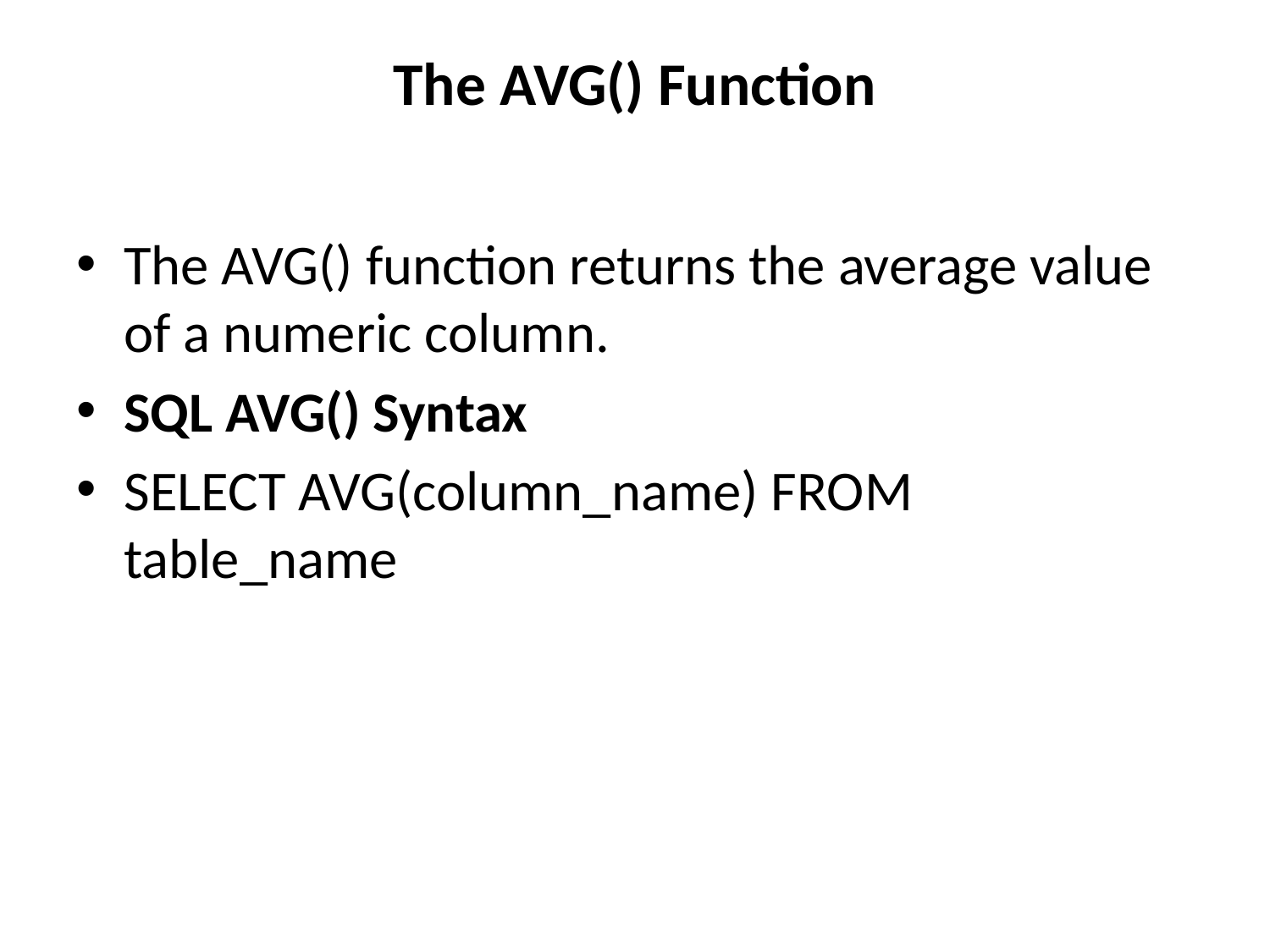

# The AVG() Function
The AVG() function returns the average value of a numeric column.
SQL AVG() Syntax
SELECT AVG(column_name) FROM table_name